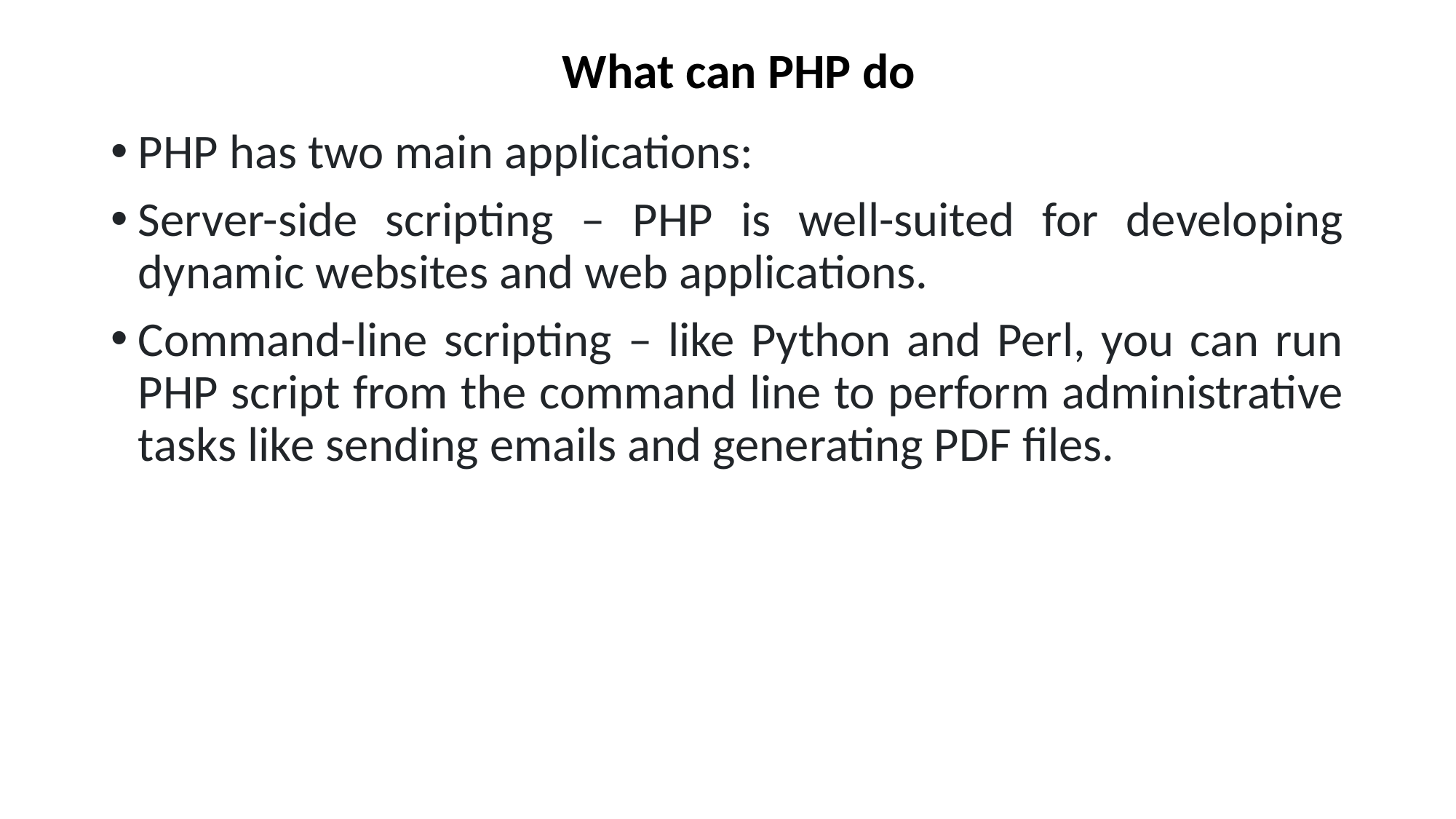

# What can PHP do
PHP has two main applications:
Server-side scripting – PHP is well-suited for developing dynamic websites and web applications.
Command-line scripting – like Python and Perl, you can run PHP script from the command line to perform administrative tasks like sending emails and generating PDF files.